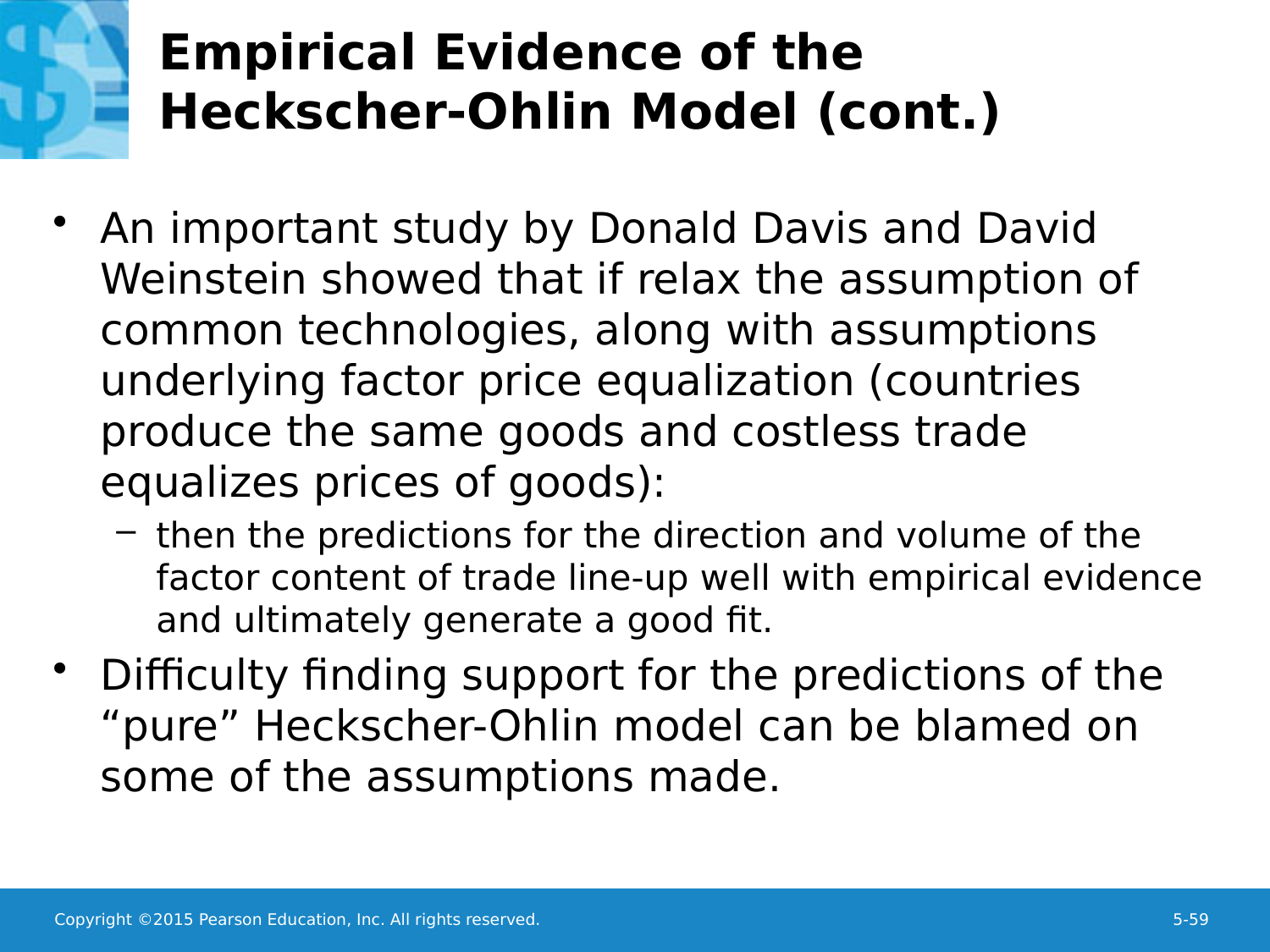

# Empirical Evidence of the Heckscher-Ohlin Model (cont.)
An important study by Donald Davis and David Weinstein showed that if relax the assumption of common technologies, along with assumptions underlying factor price equalization (countries produce the same goods and costless trade equalizes prices of goods):
then the predictions for the direction and volume of the factor content of trade line-up well with empirical evidence and ultimately generate a good fit.
Difficulty finding support for the predictions of the “pure” Heckscher-Ohlin model can be blamed on some of the assumptions made.